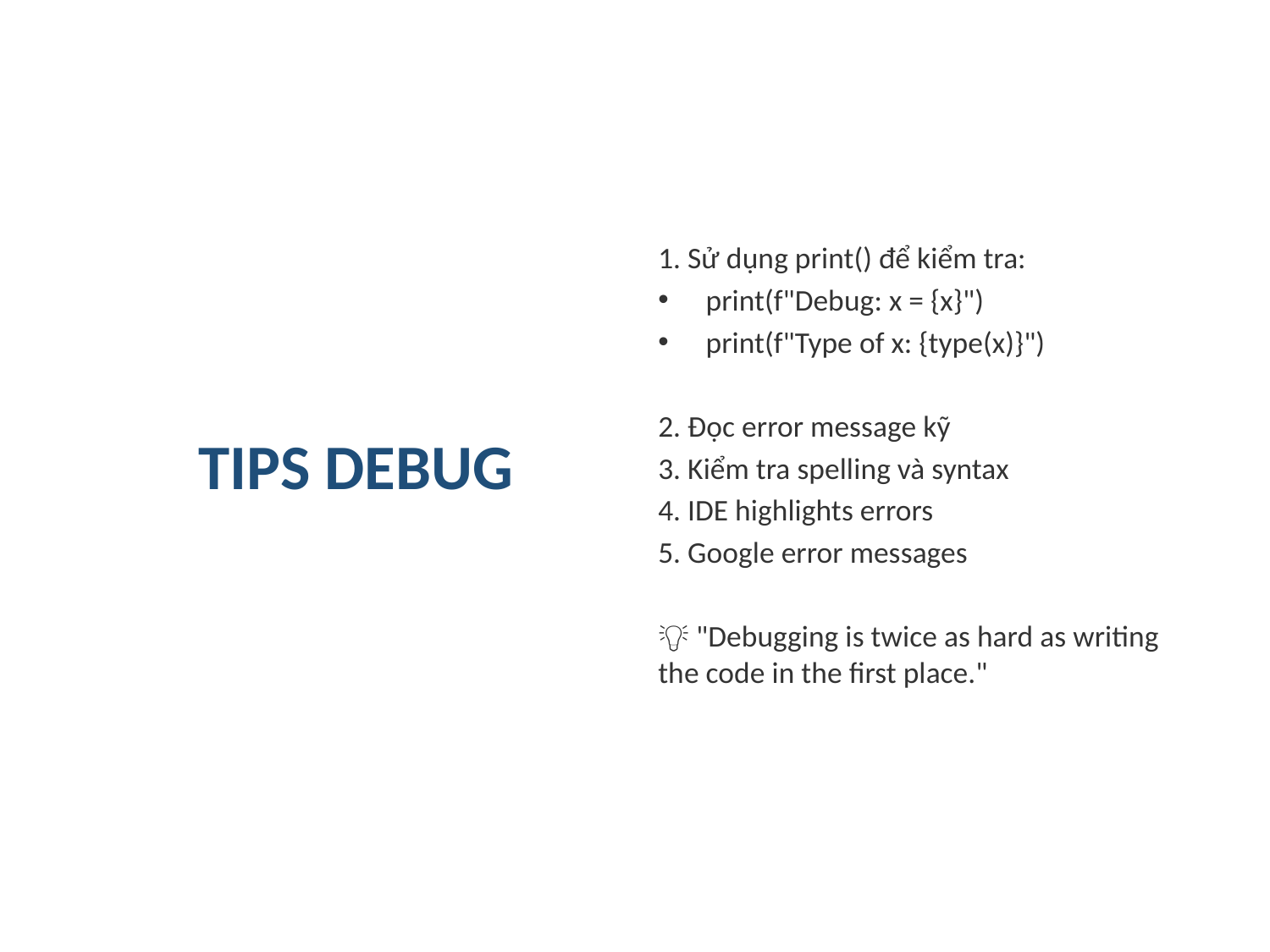

# TIPS DEBUG
1. Sử dụng print() để kiểm tra:
print(f"Debug: x = {x}")
print(f"Type of x: {type(x)}")

2. Đọc error message kỹ
3. Kiểm tra spelling và syntax
4. IDE highlights errors
5. Google error messages

💡 "Debugging is twice as hard as writing the code in the first place."